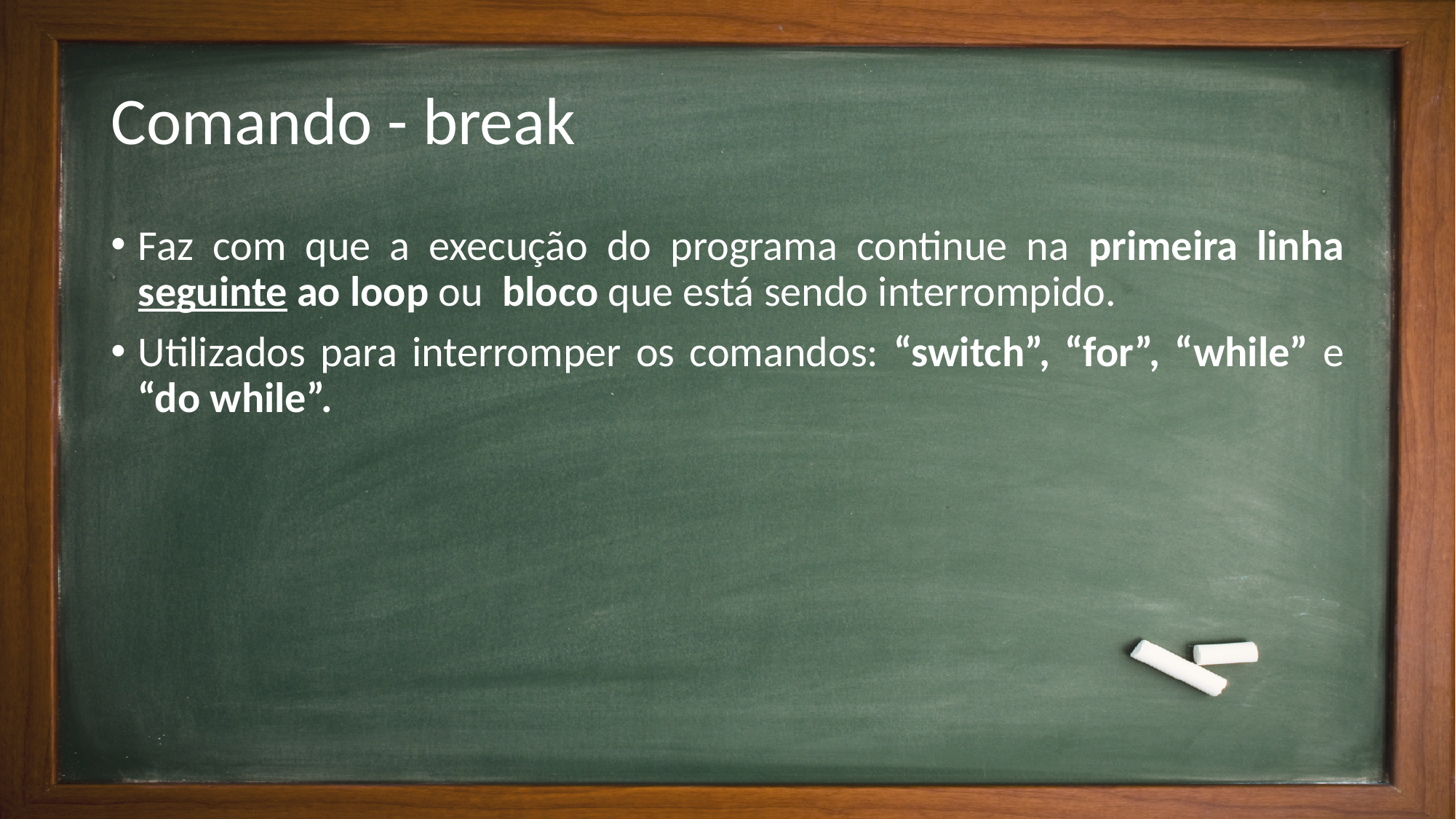

# Comando - break
Faz com que a execução do programa continue na primeira linha seguinte ao loop ou  bloco que está sendo interrompido.
Utilizados para interromper os comandos: “switch”, “for”, “while” e “do while”.